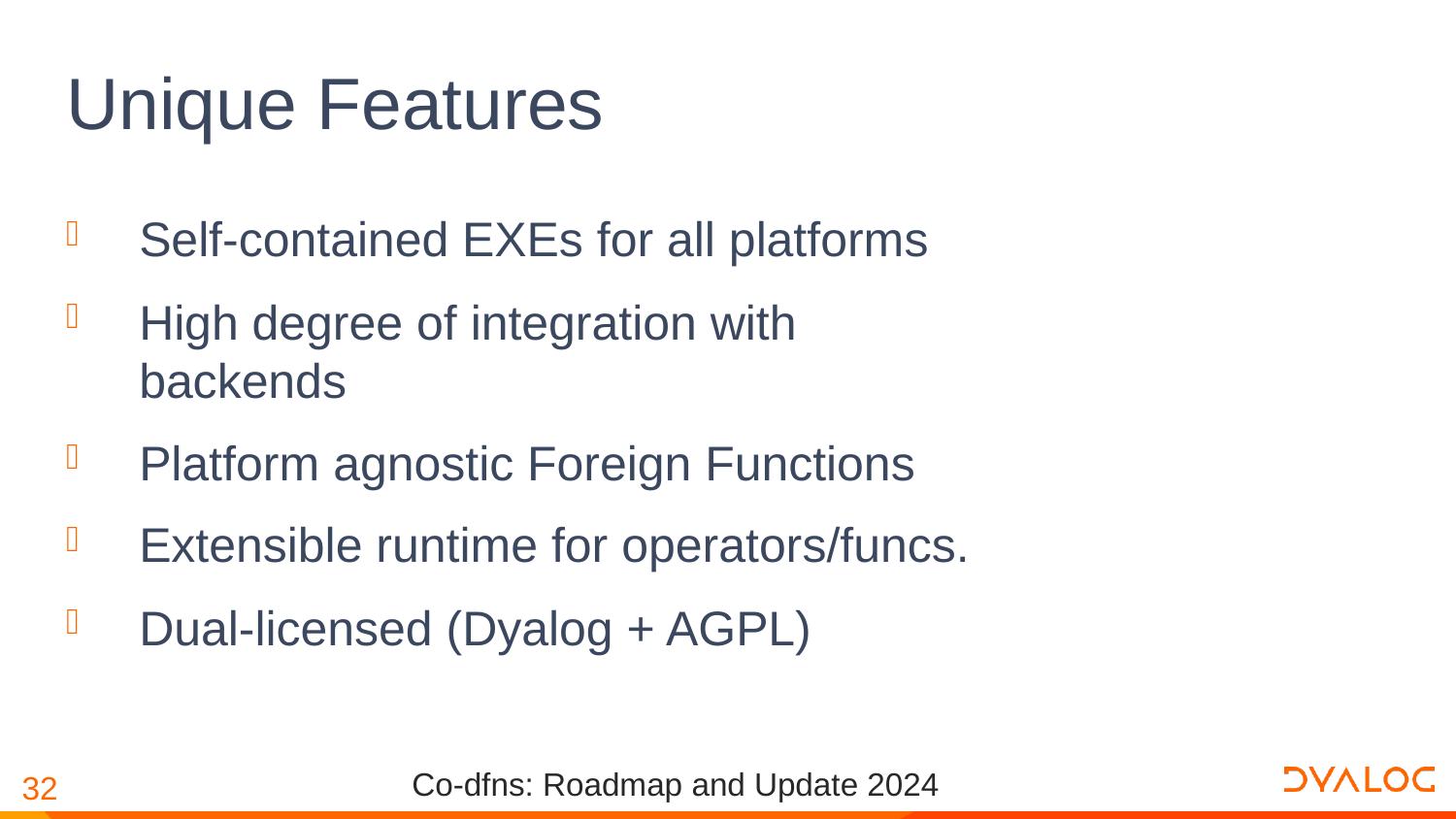

# Unique Features
Self-contained EXEs for all platforms
High degree of integration with backends
Platform agnostic Foreign Functions
Extensible runtime for operators/funcs.
Dual-licensed (Dyalog + AGPL)